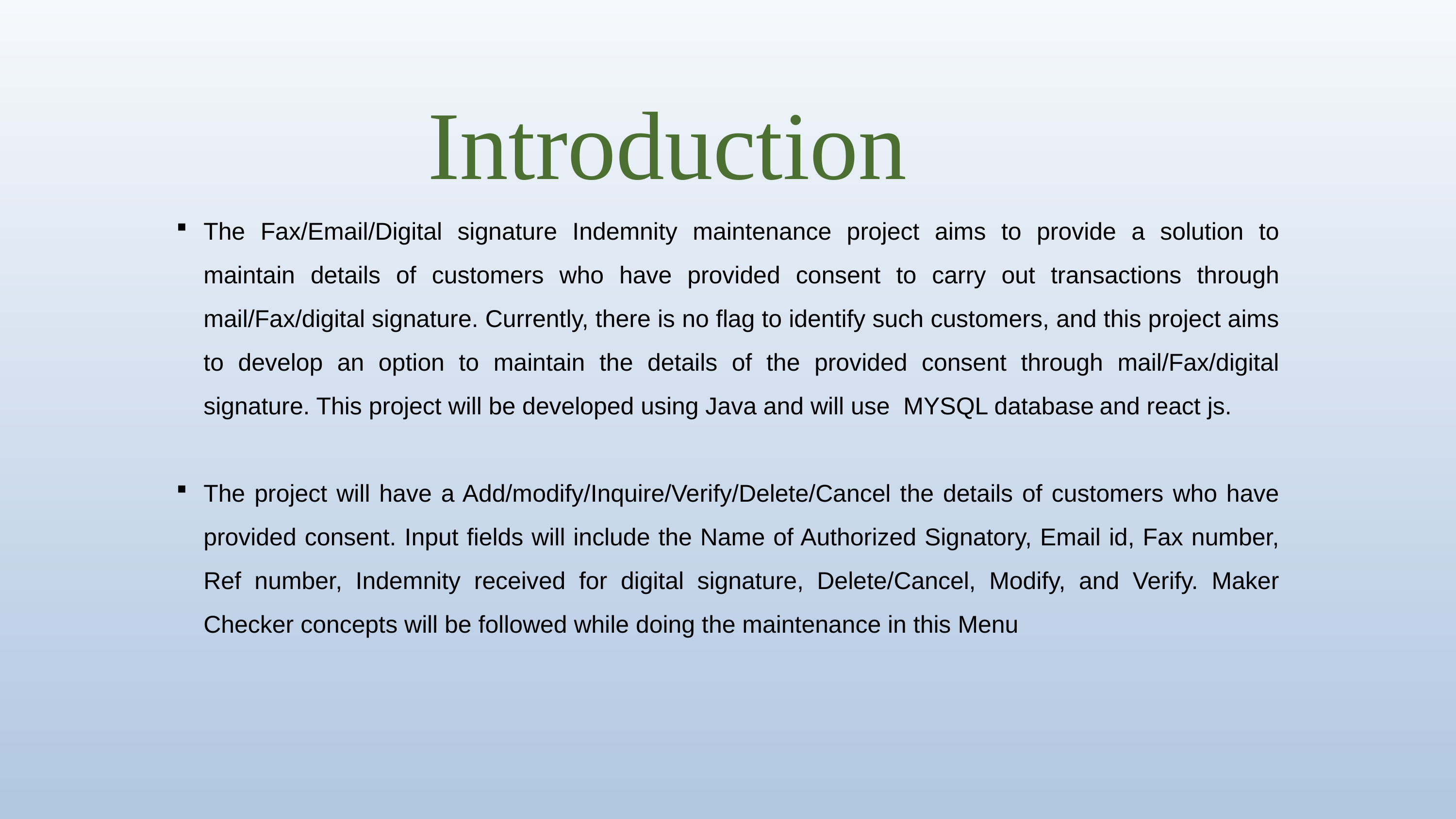

Introduction
The Fax/Email/Digital signature Indemnity maintenance project aims to provide a solution to maintain details of customers who have provided consent to carry out transactions through mail/Fax/digital signature. Currently, there is no flag to identify such customers, and this project aims to develop an option to maintain the details of the provided consent through mail/Fax/digital signature. This project will be developed using Java and will use  MYSQL database and react js.

The project will have a Add/modify/Inquire/Verify/Delete/Cancel the details of customers who have provided consent. Input fields will include the Name of Authorized Signatory, Email id, Fax number, Ref number, Indemnity received for digital signature, Delete/Cancel, Modify, and Verify. Maker Checker concepts will be followed while doing the maintenance in this Menu